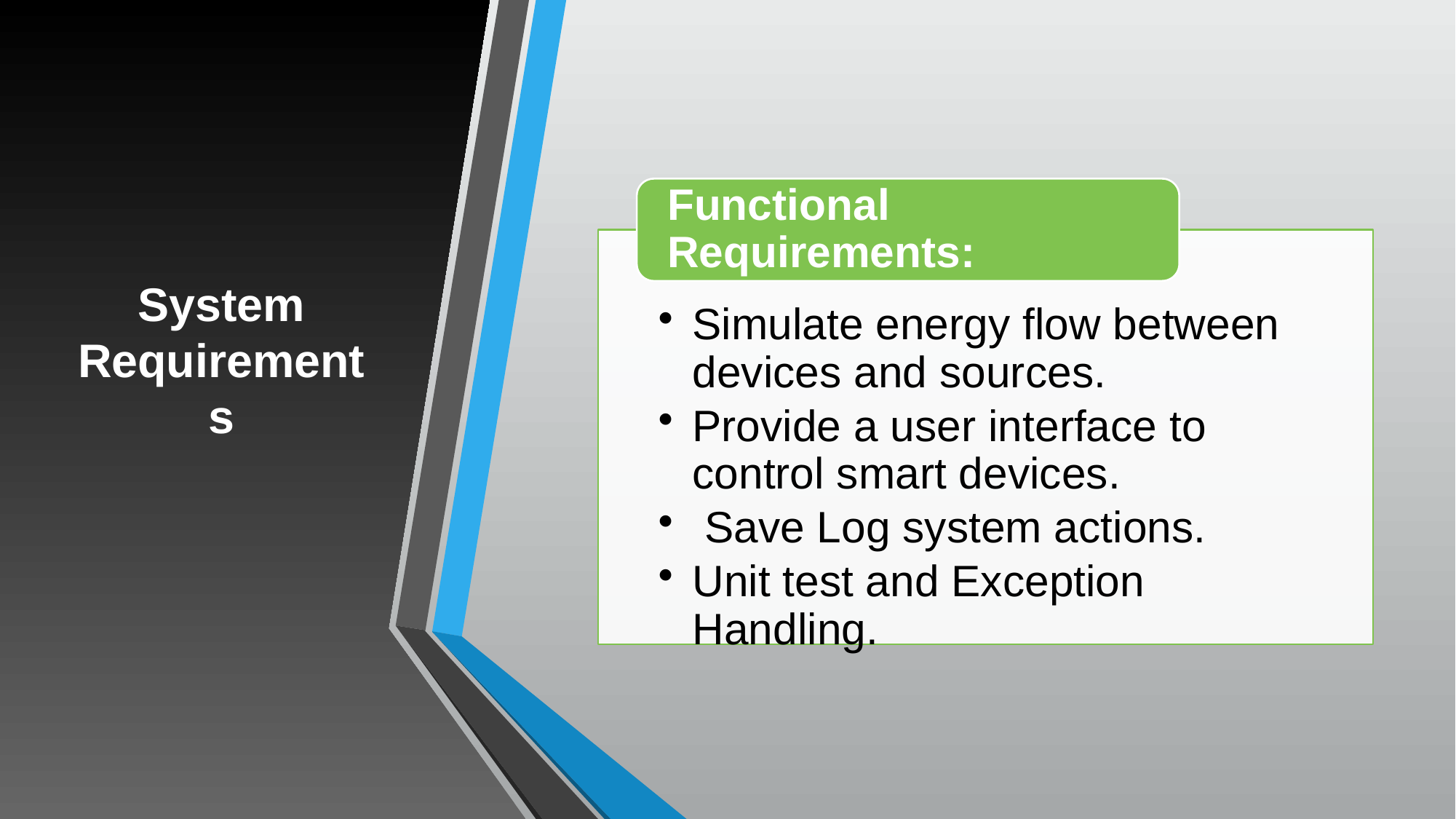

# System Requirements
Simulate energy flow between devices and sources.
Provide a user interface to control smart devices.
 Save Log system actions.
Unit test and Exception Handling.
Functional Requirements:
10